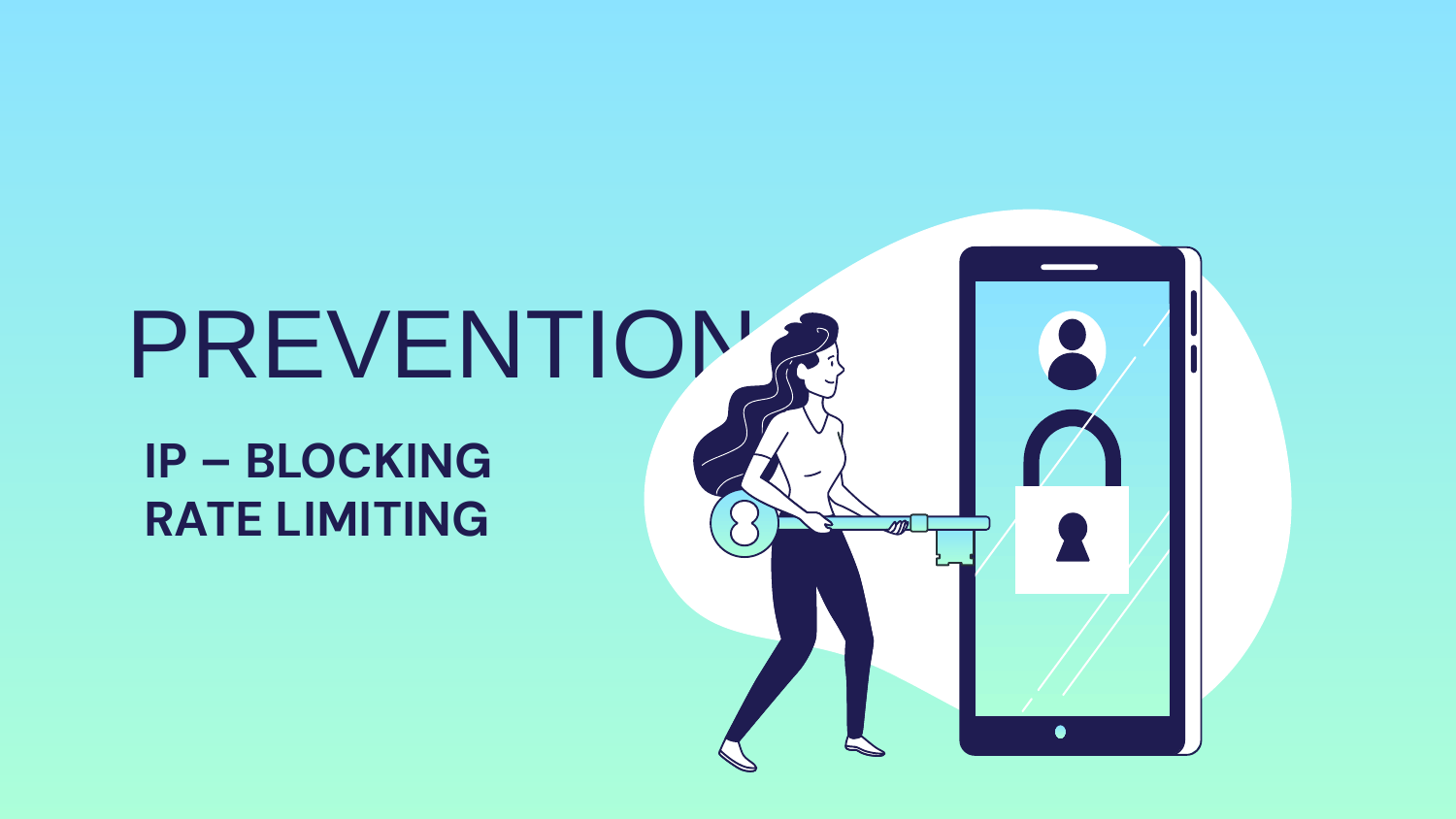

# PREVENTION

IP – BLOCKING
RATE LIMITING